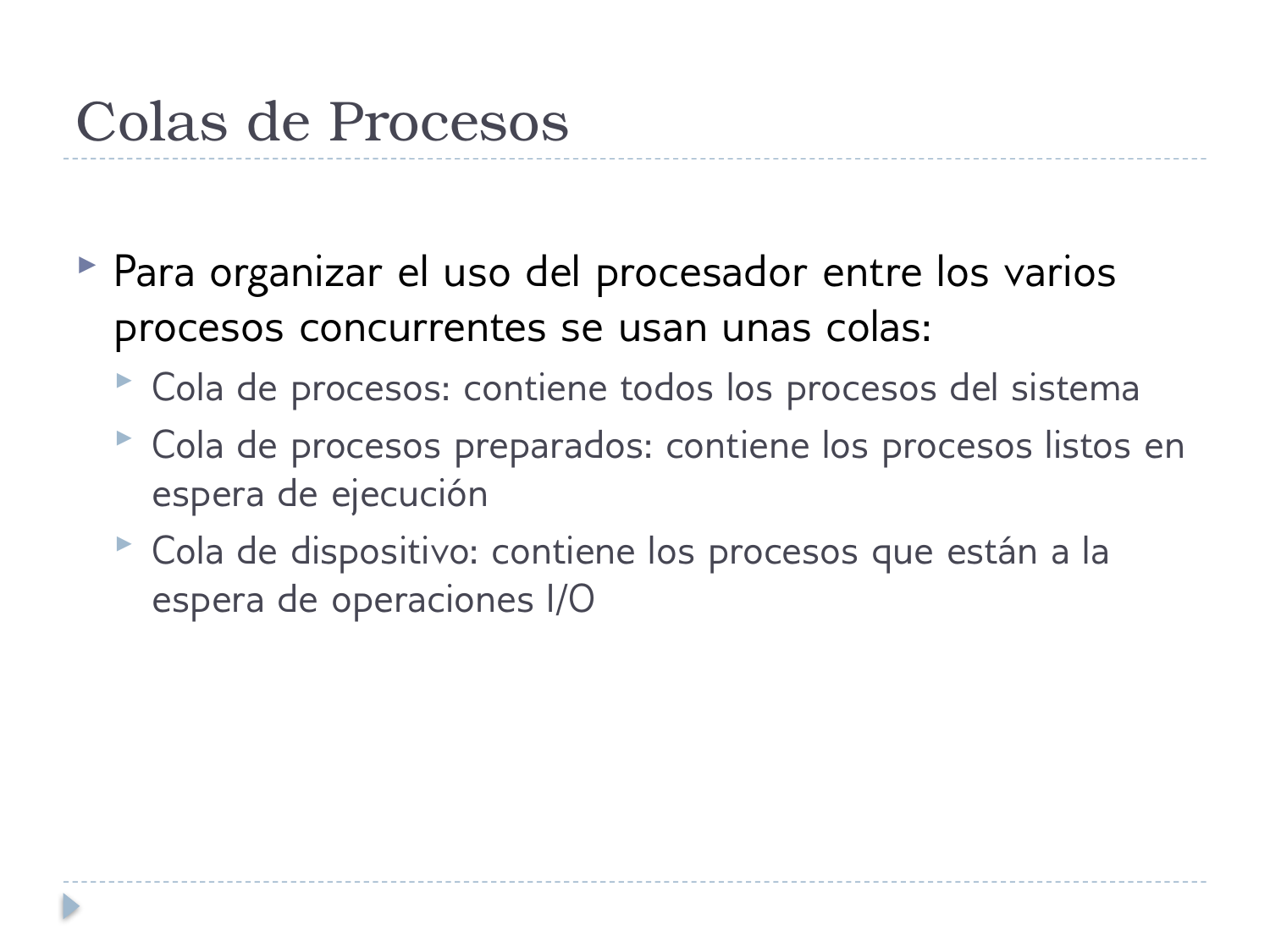

# Colas de Procesos

Para organizar el uso del procesador entre los varios procesos concurrentes se usan unas colas:
Cola de procesos: contiene todos los procesos del sistema
Cola de procesos preparados: contiene los procesos listos en espera de ejecución
Cola de dispositivo: contiene los procesos que están a la espera de operaciones I/O